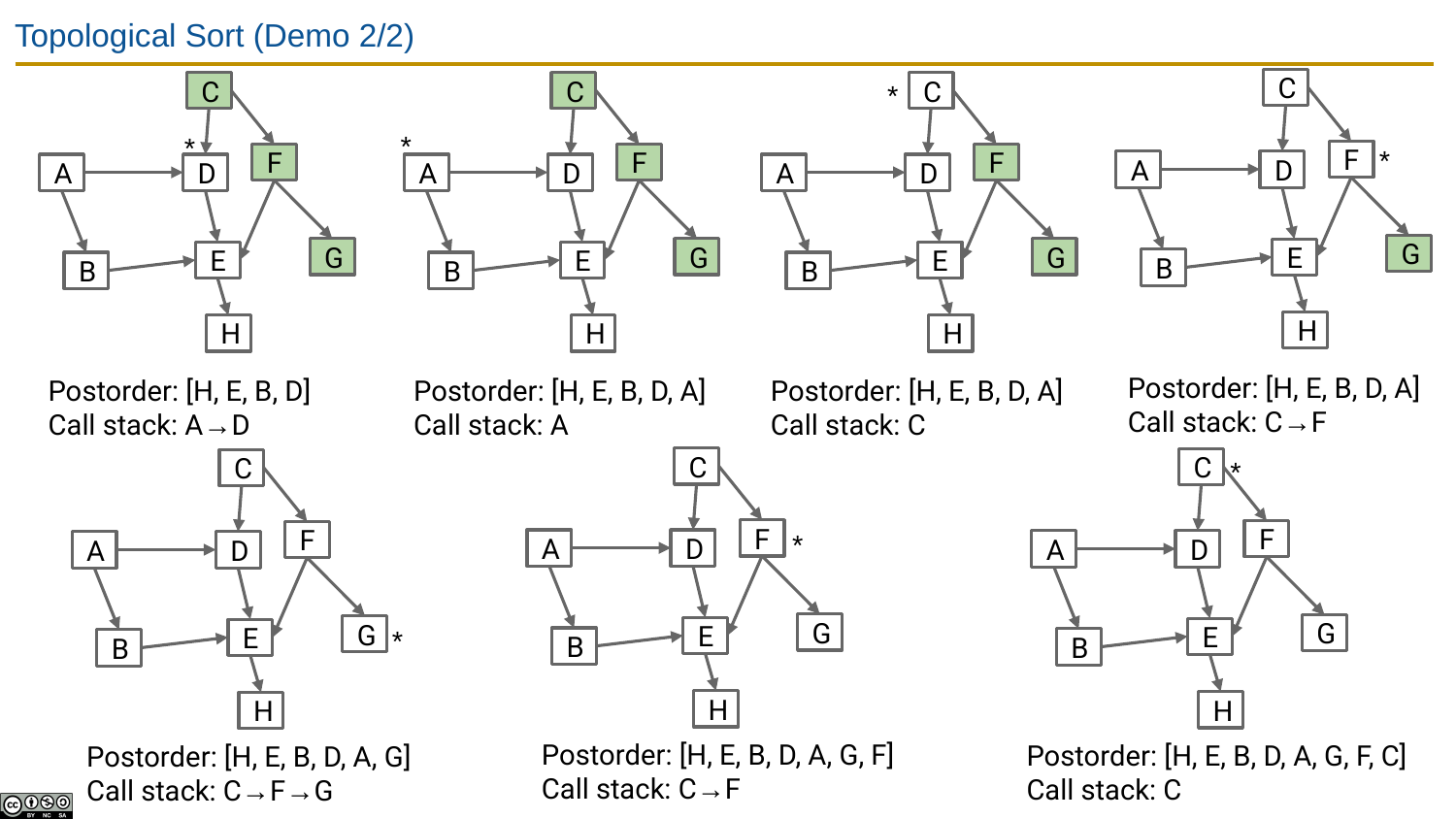

# Topological Sort (Demo 2/2)
*
C
F
A
D
G
E
B
H
Postorder: [H, E, B, D, A]
Call stack: C
C
*
F
A
D
G
E
B
H
Postorder: [H, E, B, D, A]
Call stack: C→F
C
*
F
A
D
G
E
B
H
Postorder: [H, E, B, D, A]
Call stack: A
C
*
F
A
D
G
E
B
H
Postorder: [H, E, B, D]
Call stack: A→D
*
C
F
A
D
G
E
B
H
Postorder: [H, E, B, D, A, G, F, C]
Call stack: C
C
*
F
A
D
G
E
B
H
Postorder: [H, E, B, D, A, G, F]
Call stack: C→F
C
F
A
D
*
G
E
B
H
Postorder: [H, E, B, D, A, G]
Call stack: C→F→G